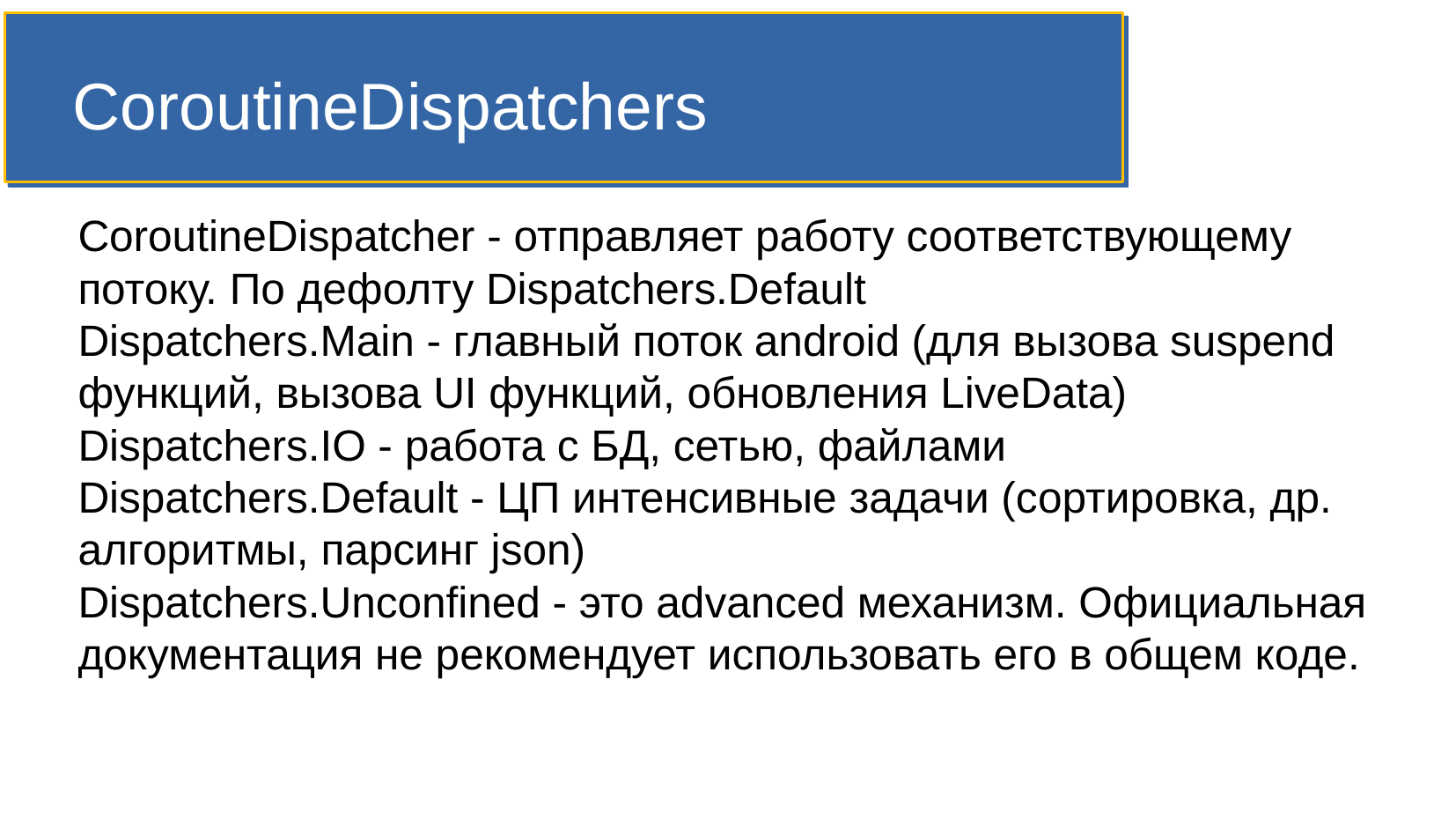

CoroutineDispatchers
CoroutineDispatcher - отправляет работу соответствующему потоку. По дефолту Dispatchers.Default
Dispatchers.Main - главный поток android (для вызова suspend функций, вызова UI функций, обновления LiveData)
Dispatchers.IO - работа с БД, сетью, файлами
Dispatchers.Default - ЦП интенсивные задачи (сортировка, др. алгоритмы, парсинг json)
Dispatchers.Unconfined - это advanced механизм. Официальная документация не рекомендует использовать его в общем коде.